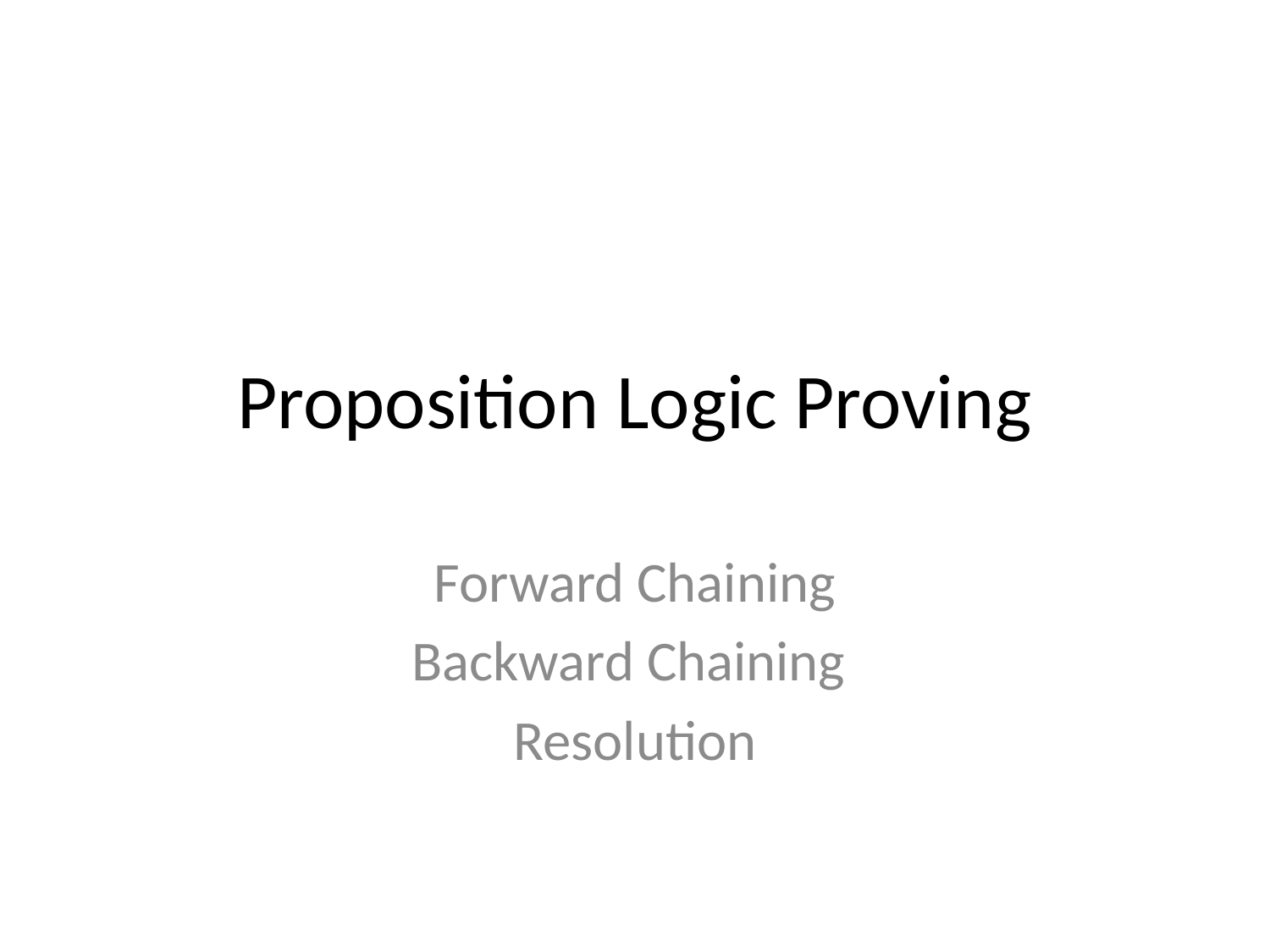

# Proposition Logic Proving
Forward Chaining
Backward Chaining
Resolution